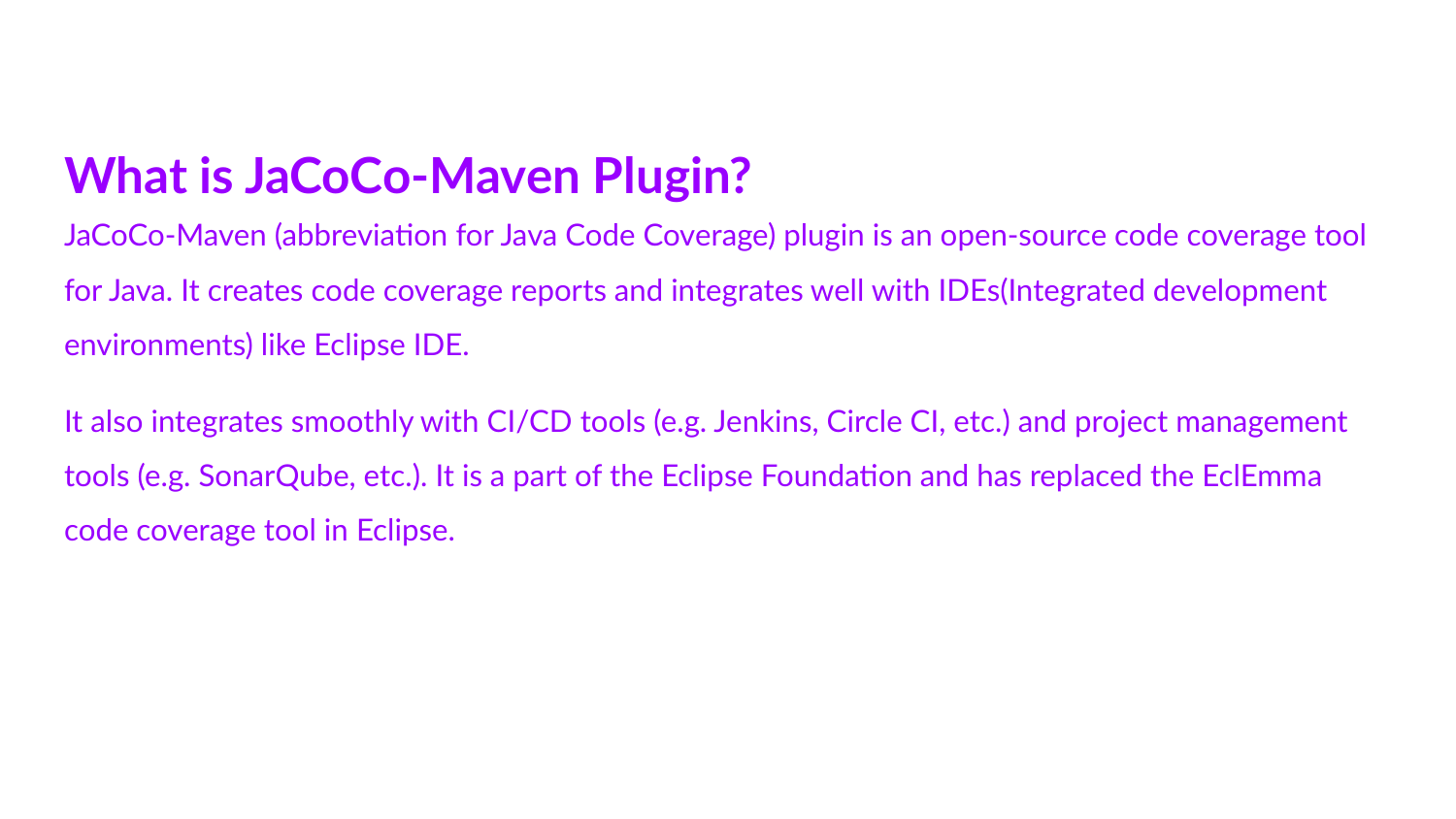

# What is JaCoCo-Maven Plugin?

JaCoCo-Maven (abbreviation for Java Code Coverage) plugin is an open-source code coverage tool for Java. It creates code coverage reports and integrates well with IDEs(Integrated development environments) like Eclipse IDE.
It also integrates smoothly with CI/CD tools (e.g. Jenkins, Circle CI, etc.) and project management tools (e.g. SonarQube, etc.). It is a part of the Eclipse Foundation and has replaced the EclEmma code coverage tool in Eclipse.